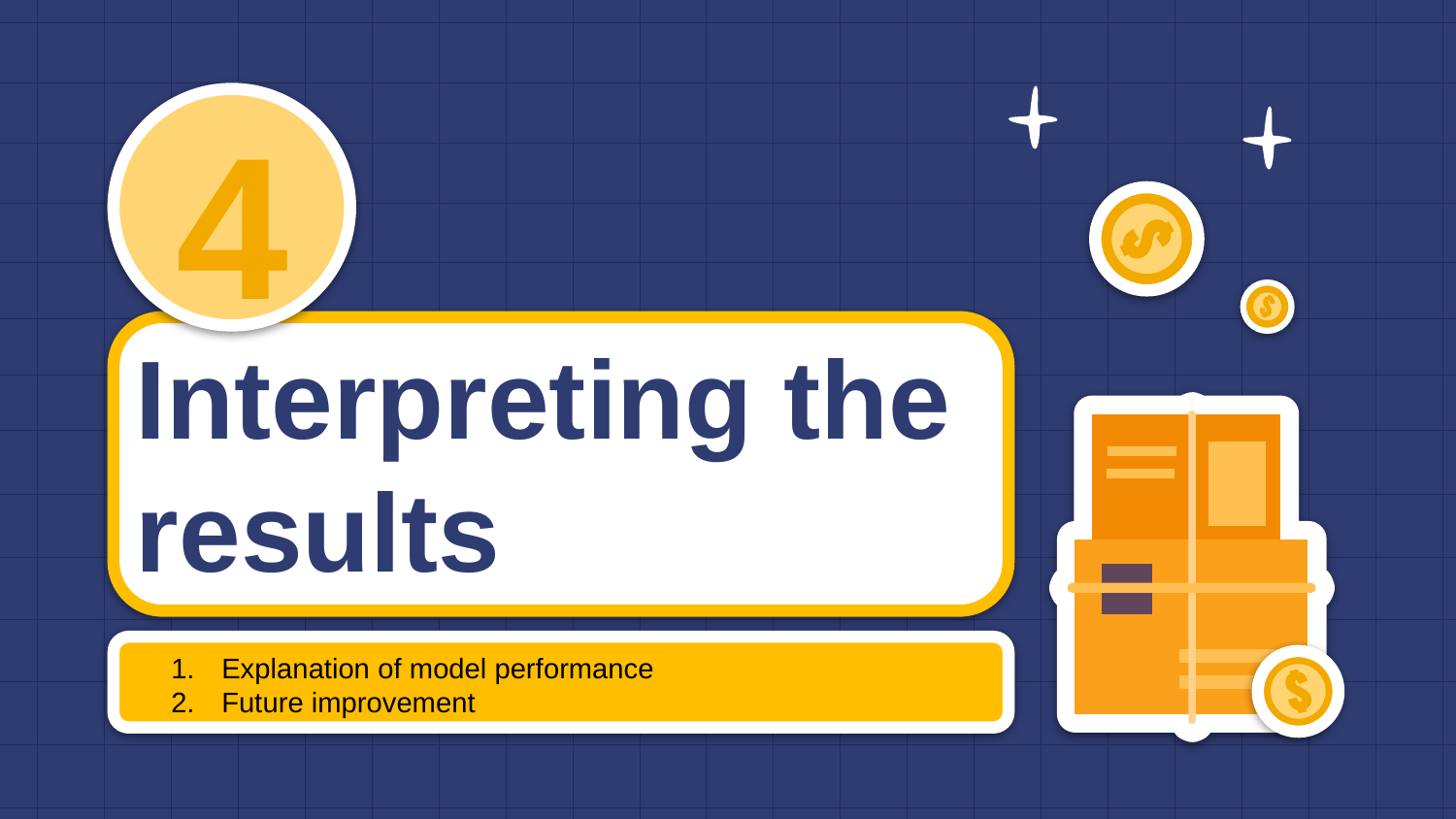

4
# Interpreting the results
Explanation of model performance
Future improvement